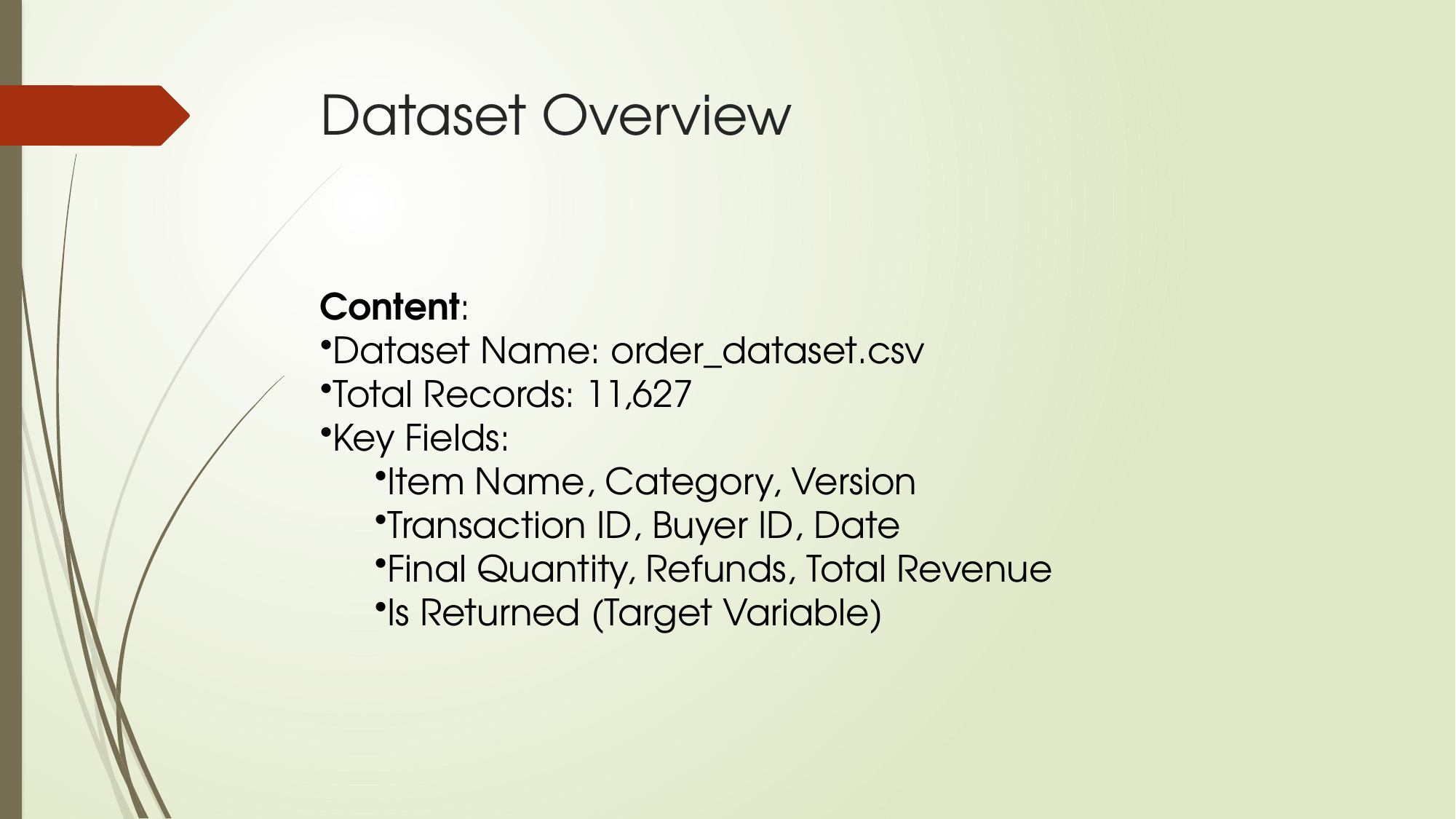

# Dataset Overview
Content:
Dataset Name: order_dataset.csv
Total Records: 11,627
Key Fields:
Item Name, Category, Version
Transaction ID, Buyer ID, Date
Final Quantity, Refunds, Total Revenue
Is Returned (Target Variable)